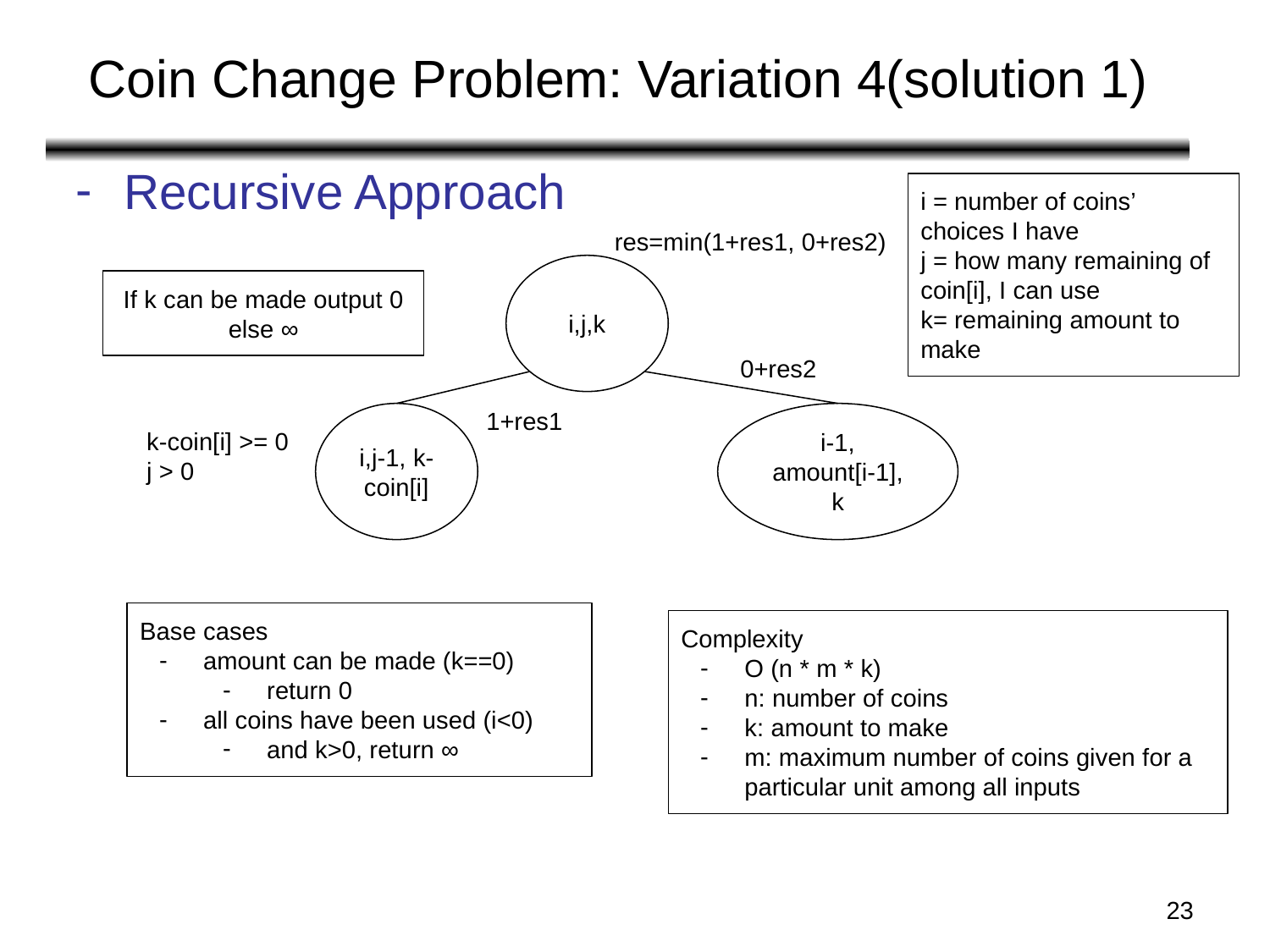

# Coin Change Problem: Variation 4(solution 1)
Recursive Approach

i = number of coins’ choices I have
j = how many remaining of coin[i], I can use
k= remaining amount to make
res=min(1+res1, 0+res2)
i,j,k
If k can be made output 0
else ∞
0+res2
1+res1
i,j-1, k-coin[i]
i-1,
amount[i-1], k
k-coin[i] >= 0
j > 0
Base cases
amount can be made (k==0)
return 0
all coins have been used (i<0)
and k>0, return ∞
Complexity
O (n * m * k)
n: number of coins
k: amount to make
m: maximum number of coins given for a particular unit among all inputs
23